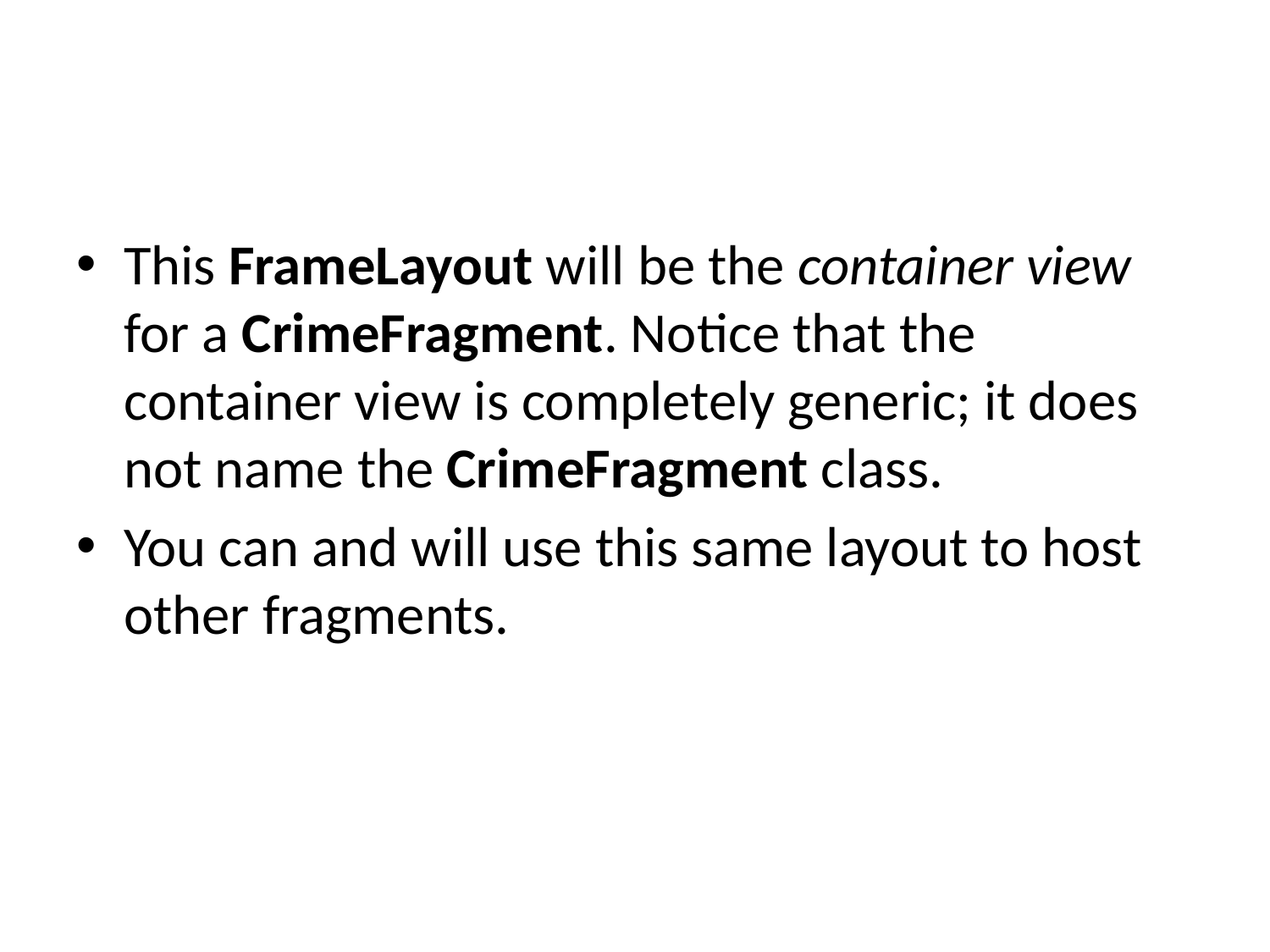

#
This FrameLayout will be the container view for a CrimeFragment. Notice that the container view is completely generic; it does not name the CrimeFragment class.
You can and will use this same layout to host other fragments.